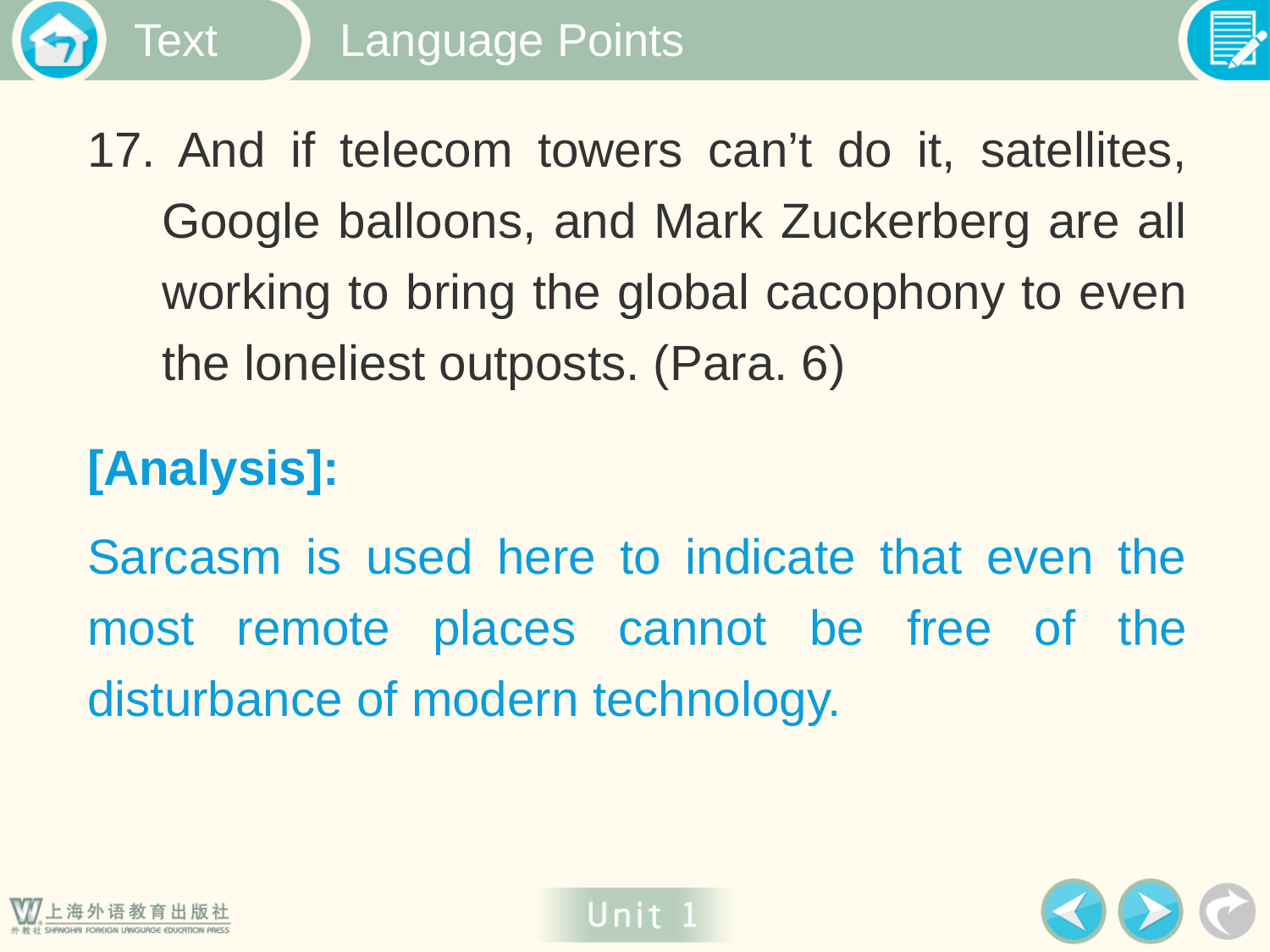

Language Points
17. And if telecom towers can’t do it, satellites, Google balloons, and Mark Zuckerberg are all working to bring the global cacophony to even the loneliest outposts. (Para. 6)

[Analysis]:
Sarcasm is used here to indicate that even the most remote places cannot be free of the disturbance of modern technology.